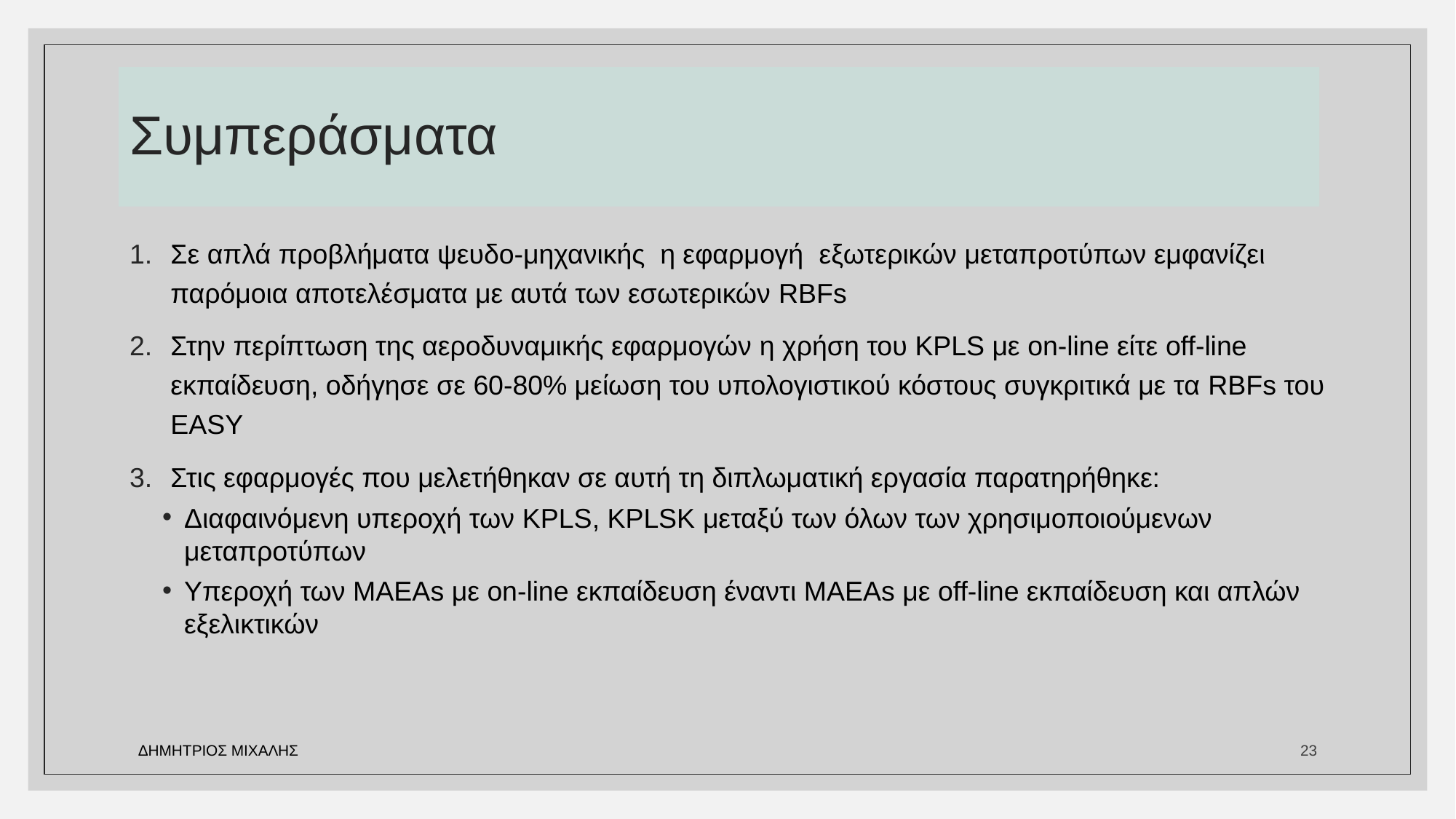

# Συμπεράσματα
Σε απλά προβλήματα ψευδο-μηχανικής  η εφαρμογή  εξωτερικών μεταπροτύπων εμφανίζει παρόμοια αποτελέσματα με αυτά των εσωτερικών RBFs
Στην περίπτωση της αεροδυναμικής εφαρμογών η χρήση του KPLS με on-line είτε off-line εκπαίδευση, οδήγησε σε 60-80% μείωση του υπολογιστικού κόστους συγκριτικά με τα RBFs του EASY
Στις εφαρμογές που μελετήθηκαν σε αυτή τη διπλωματική εργασία παρατηρήθηκε:
Διαφαινόμενη υπεροχή των KPLS, KPLSK μεταξύ των όλων των χρησιμοποιούμενων μεταπροτύπων
Υπεροχή των ΜΑΕΑs με on-line εκπαίδευση έναντι MAEAs με off-line εκπαίδευση και απλών εξελικτικών

ΔΗΜΗΤΡΙΟΣ ΜΙΧΑΛΗΣ
23